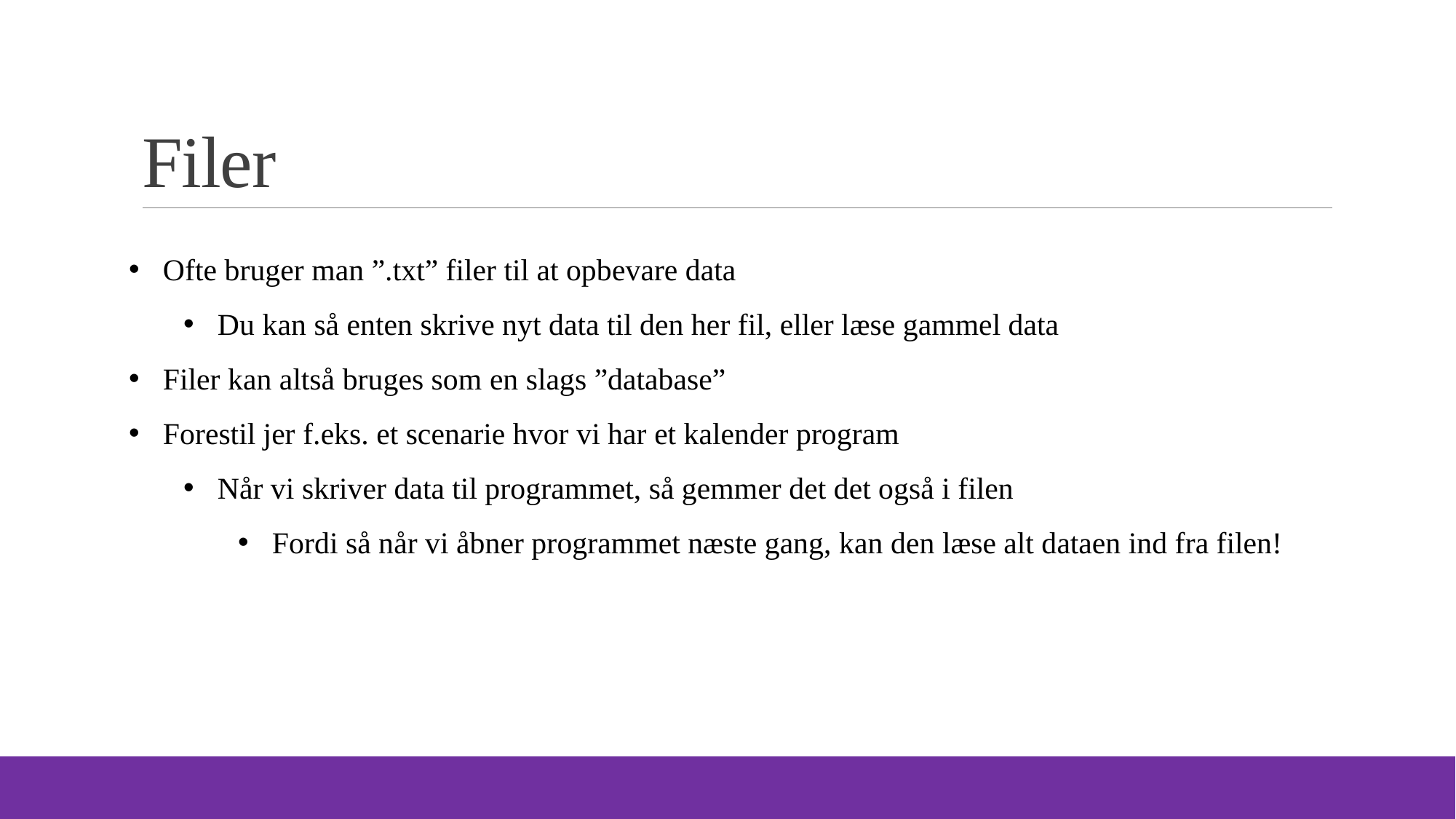

# Filer
Ofte bruger man ”.txt” filer til at opbevare data
Du kan så enten skrive nyt data til den her fil, eller læse gammel data
Filer kan altså bruges som en slags ”database”
Forestil jer f.eks. et scenarie hvor vi har et kalender program
Når vi skriver data til programmet, så gemmer det det også i filen
Fordi så når vi åbner programmet næste gang, kan den læse alt dataen ind fra filen!